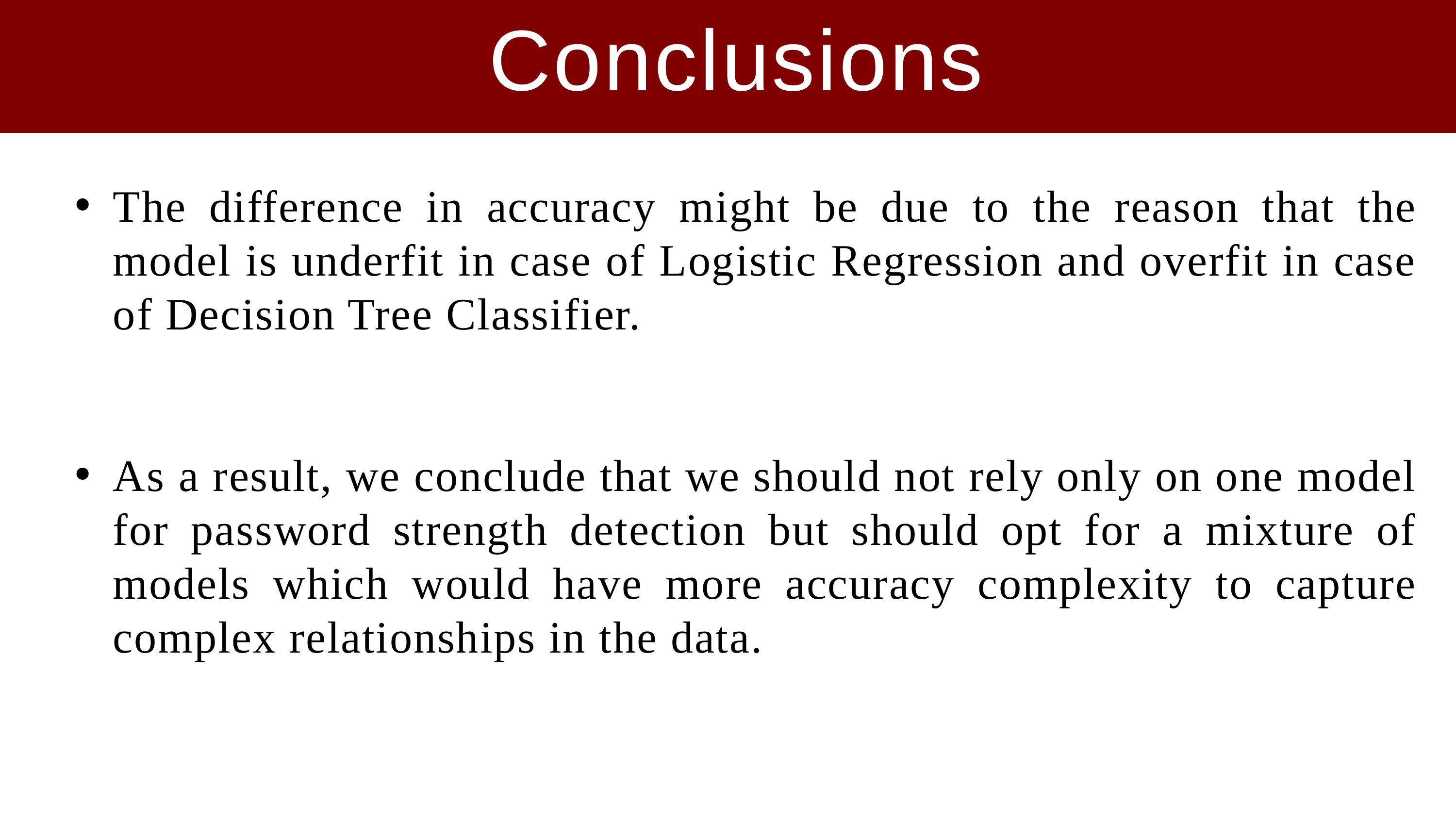

Conclusions
The difference in accuracy might be due to the reason that the model is underfit in case of Logistic Regression and overfit in case of Decision Tree Classifier.

As a result, we conclude that we should not rely only on one model for password strength detection but should opt for a mixture of models which would have more accuracy complexity to capture complex relationships in the data.